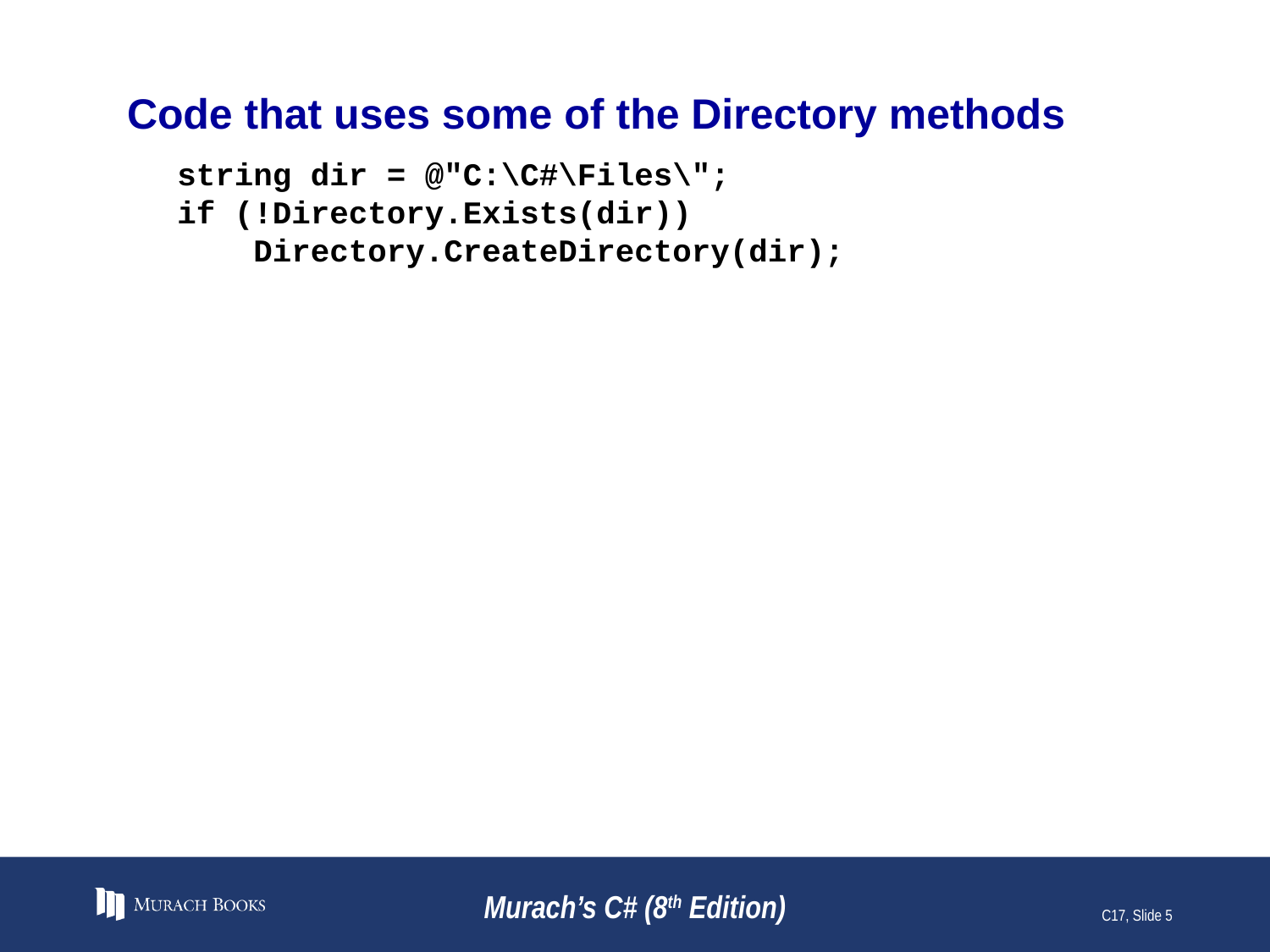

# Code that uses some of the Directory methods
string dir = @"C:\C#\Files\";
if (!Directory.Exists(dir))
    Directory.CreateDirectory(dir);

Murach’s C# (8th Edition)

C17, Slide 5